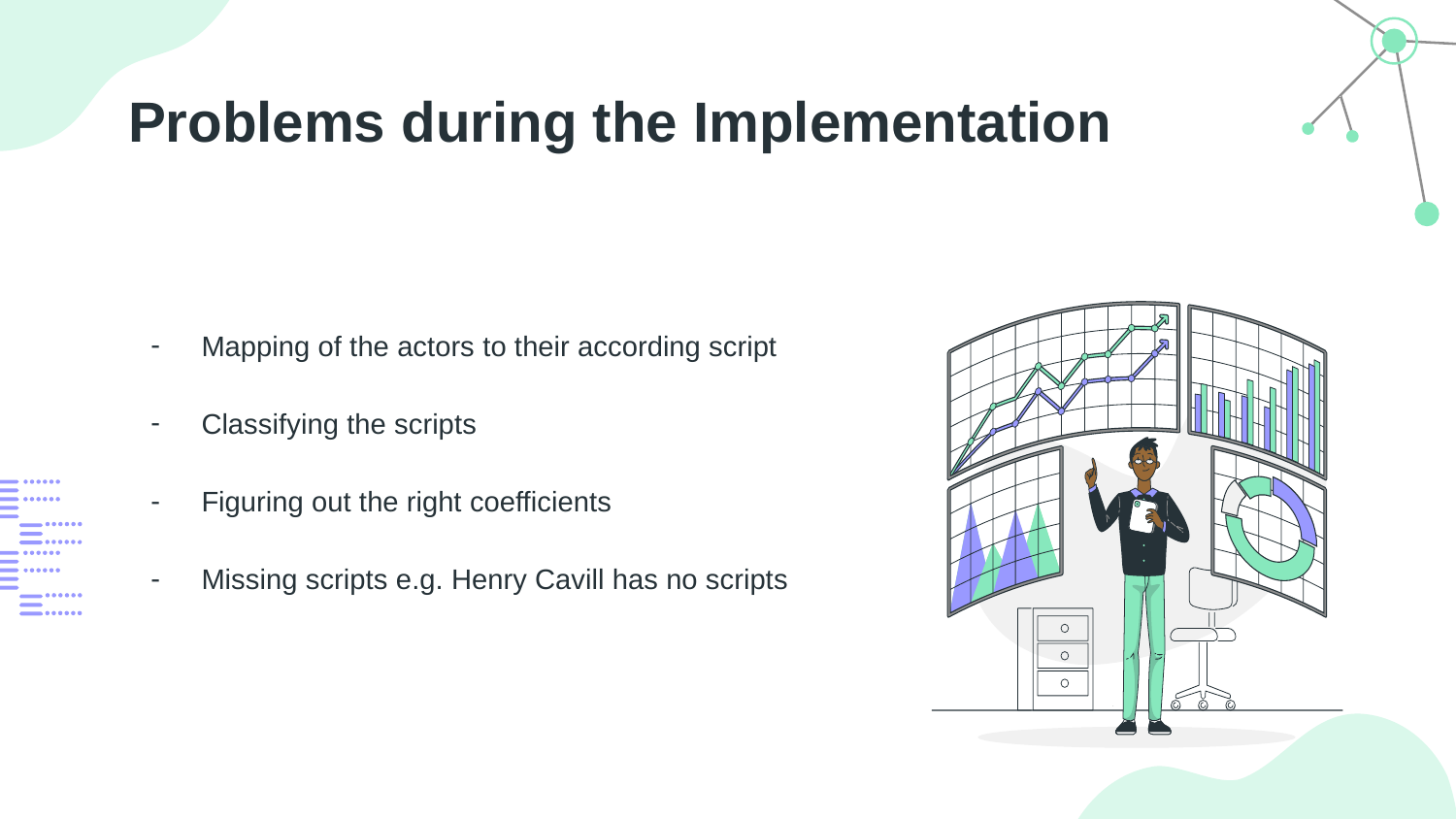

# Problems during the Implementation

Mapping of the actors to their according script

Classifying the scripts

Figuring out the right coefficients

Missing scripts e.g. Henry Cavill has no scripts